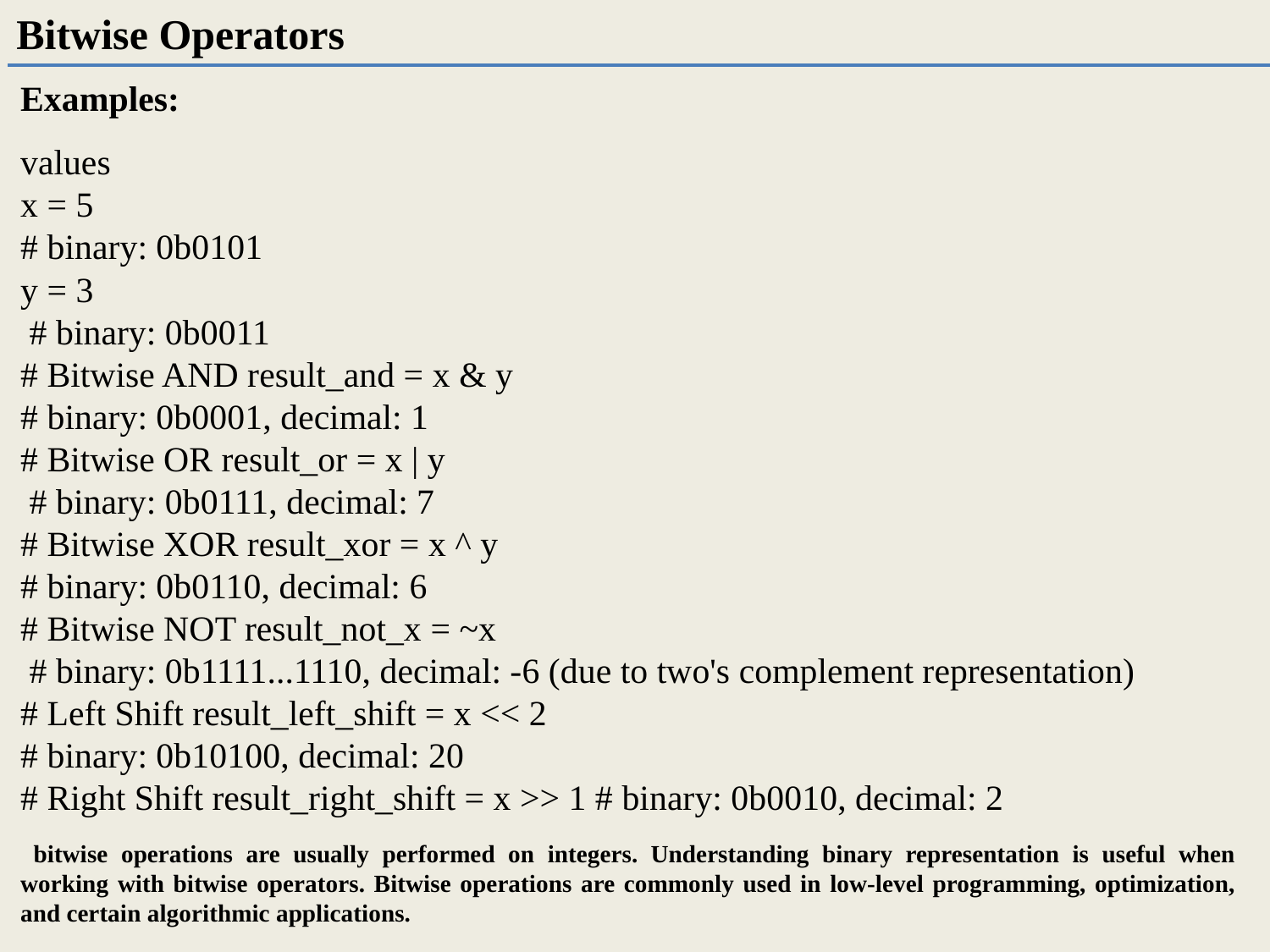

Bitwise Operators
Examples:
values
x = 5
# binary: 0b0101
y = 3
 # binary: 0b0011
# Bitwise AND result_and = x & y
# binary: 0b0001, decimal: 1
# Bitwise OR result_or = x | y
 # binary: 0b0111, decimal: 7
# Bitwise XOR result_xor = x ^ y
# binary: 0b0110, decimal: 6
# Bitwise NOT result_not_x = ~x
 # binary: 0b1111...1110, decimal: -6 (due to two's complement representation)
# Left Shift result_left_shift = x << 2
# binary: 0b10100, decimal: 20
# Right Shift result_right_shift = x >> 1 # binary: 0b0010, decimal: 2
 bitwise operations are usually performed on integers. Understanding binary representation is useful when working with bitwise operators. Bitwise operations are commonly used in low-level programming, optimization, and certain algorithmic applications.